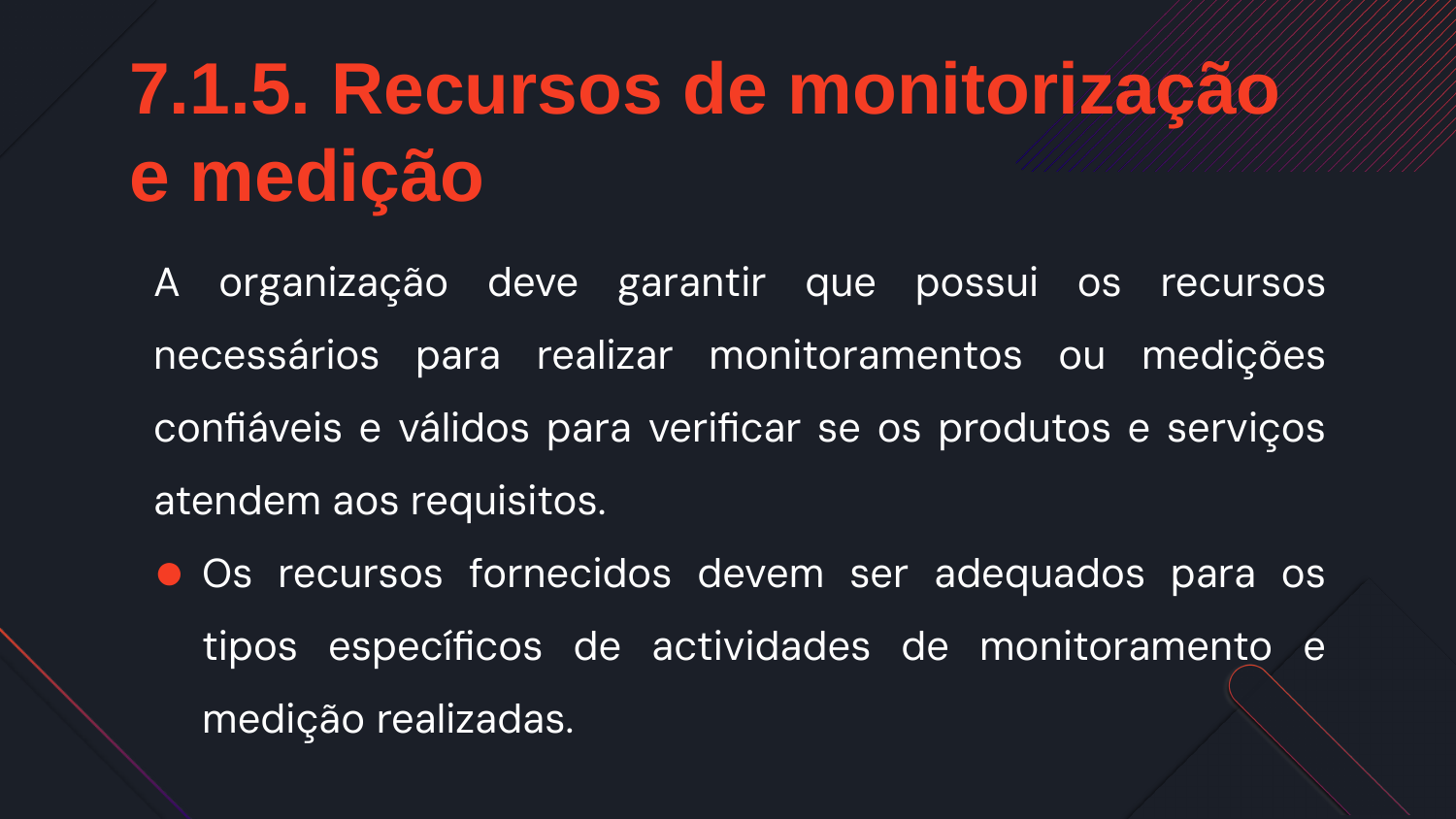

# 7.1.5. Recursos de monitorização e medição
A organização deve garantir que possui os recursos necessários para realizar monitoramentos ou medições confiáveis e válidos para verificar se os produtos e serviços atendem aos requisitos.
Os recursos fornecidos devem ser adequados para os tipos específicos de actividades de monitoramento e medição realizadas.